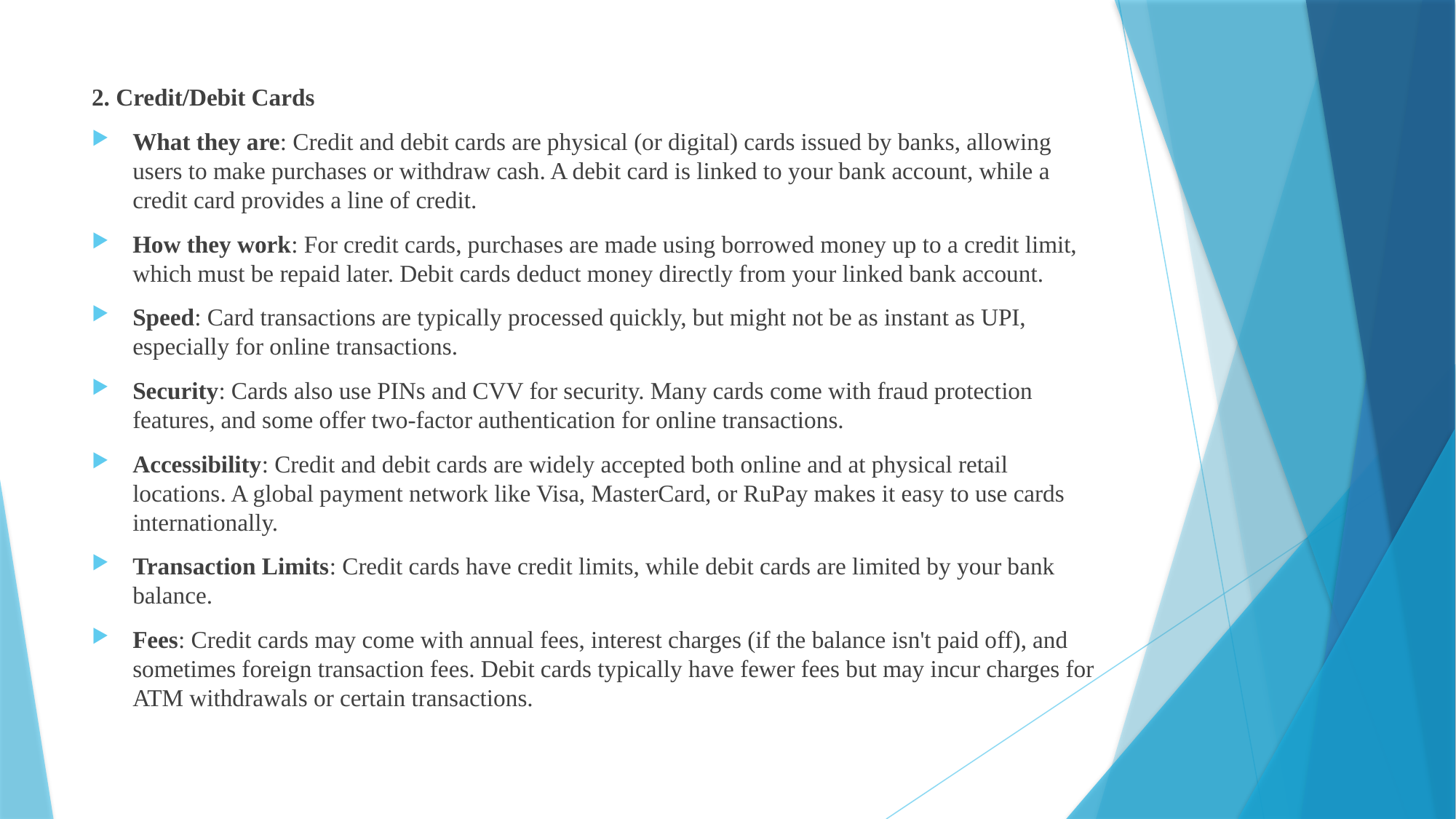

2. Credit/Debit Cards
What they are: Credit and debit cards are physical (or digital) cards issued by banks, allowing users to make purchases or withdraw cash. A debit card is linked to your bank account, while a credit card provides a line of credit.
How they work: For credit cards, purchases are made using borrowed money up to a credit limit, which must be repaid later. Debit cards deduct money directly from your linked bank account.
Speed: Card transactions are typically processed quickly, but might not be as instant as UPI, especially for online transactions.
Security: Cards also use PINs and CVV for security. Many cards come with fraud protection features, and some offer two-factor authentication for online transactions.
Accessibility: Credit and debit cards are widely accepted both online and at physical retail locations. A global payment network like Visa, MasterCard, or RuPay makes it easy to use cards internationally.
Transaction Limits: Credit cards have credit limits, while debit cards are limited by your bank balance.
Fees: Credit cards may come with annual fees, interest charges (if the balance isn't paid off), and sometimes foreign transaction fees. Debit cards typically have fewer fees but may incur charges for ATM withdrawals or certain transactions.